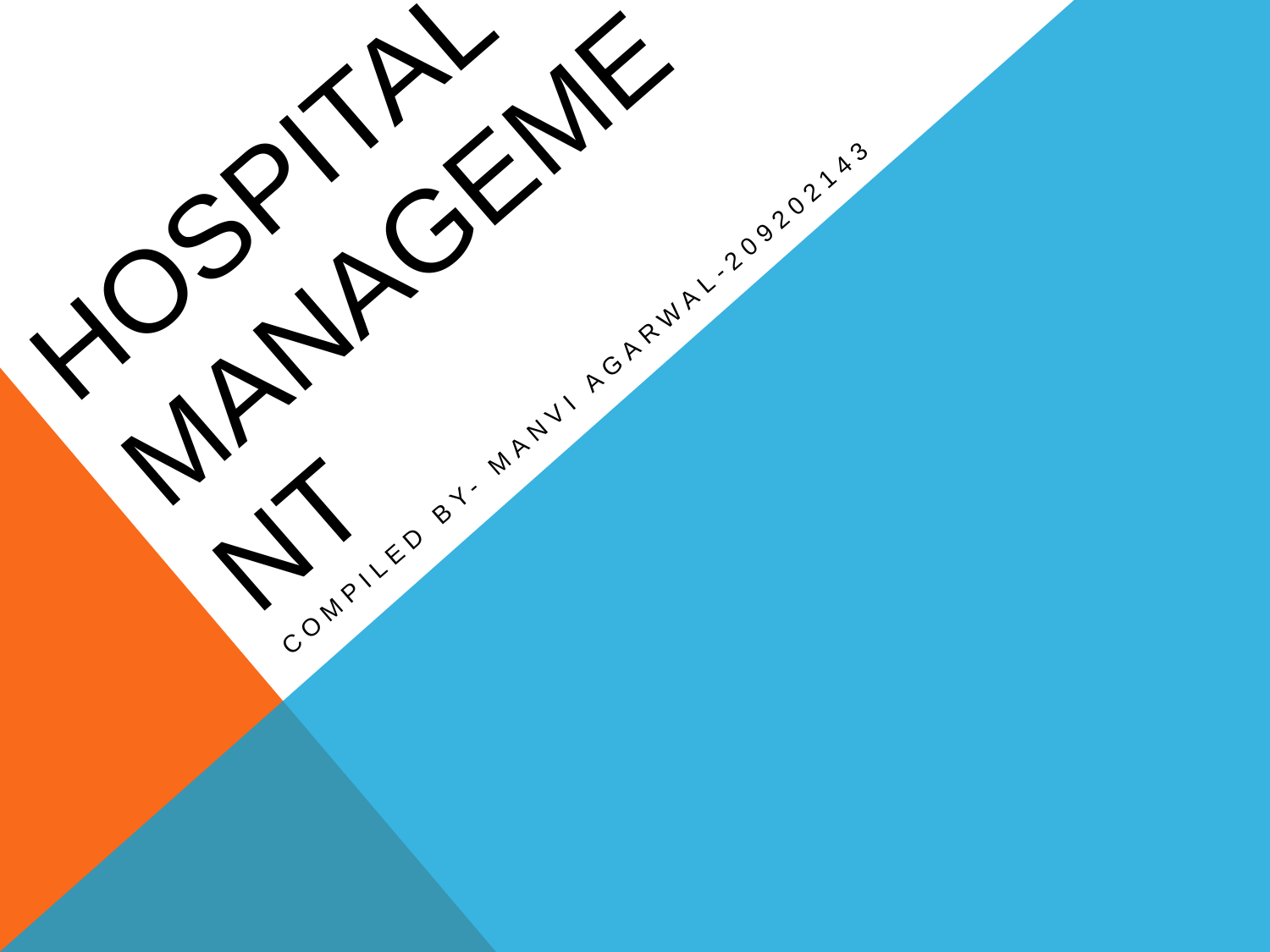

# HOSPITAL MANAGEMENT
Compiled by- MANVI AGARWAL-209202143